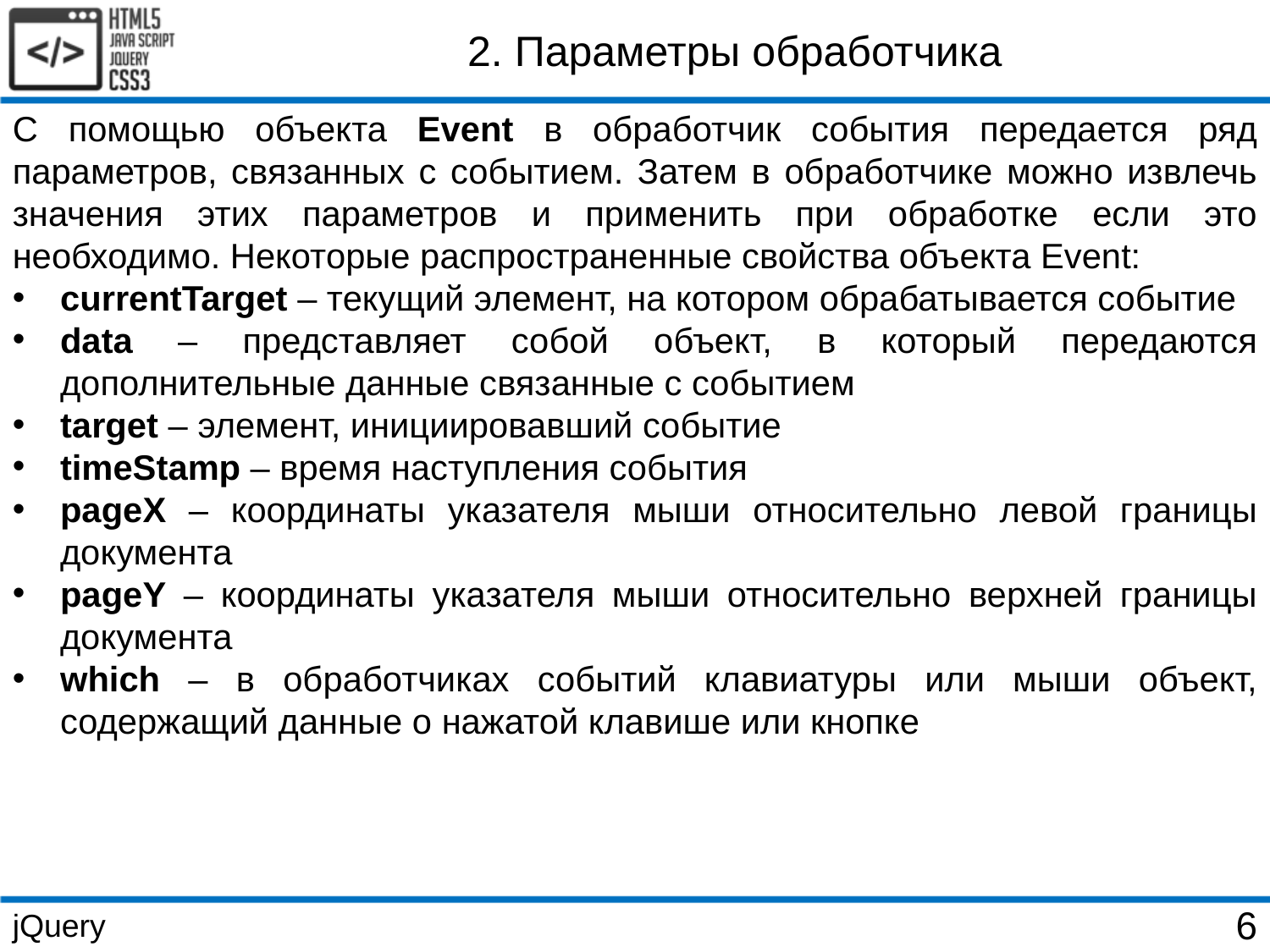

2. Параметры обработчика
С помощью объекта Event в обработчик события передается ряд параметров, связанных с событием. Затем в обработчике можно извлечь значения этих параметров и применить при обработке если это необходимо. Некоторые распространенные свойства объекта Event:
currentTarget – текущий элемент, на котором обрабатывается событие
data – представляет собой объект, в который передаются дополнительные данные связанные с событием
target – элемент, инициировавший событие
timeStamp – время наступления события
pageX – координаты указателя мыши относительно левой границы документа
pageY – координаты указателя мыши относительно верхней границы документа
which – в обработчиках событий клавиатуры или мыши объект, содержащий данные о нажатой клавише или кнопке
jQuery
6